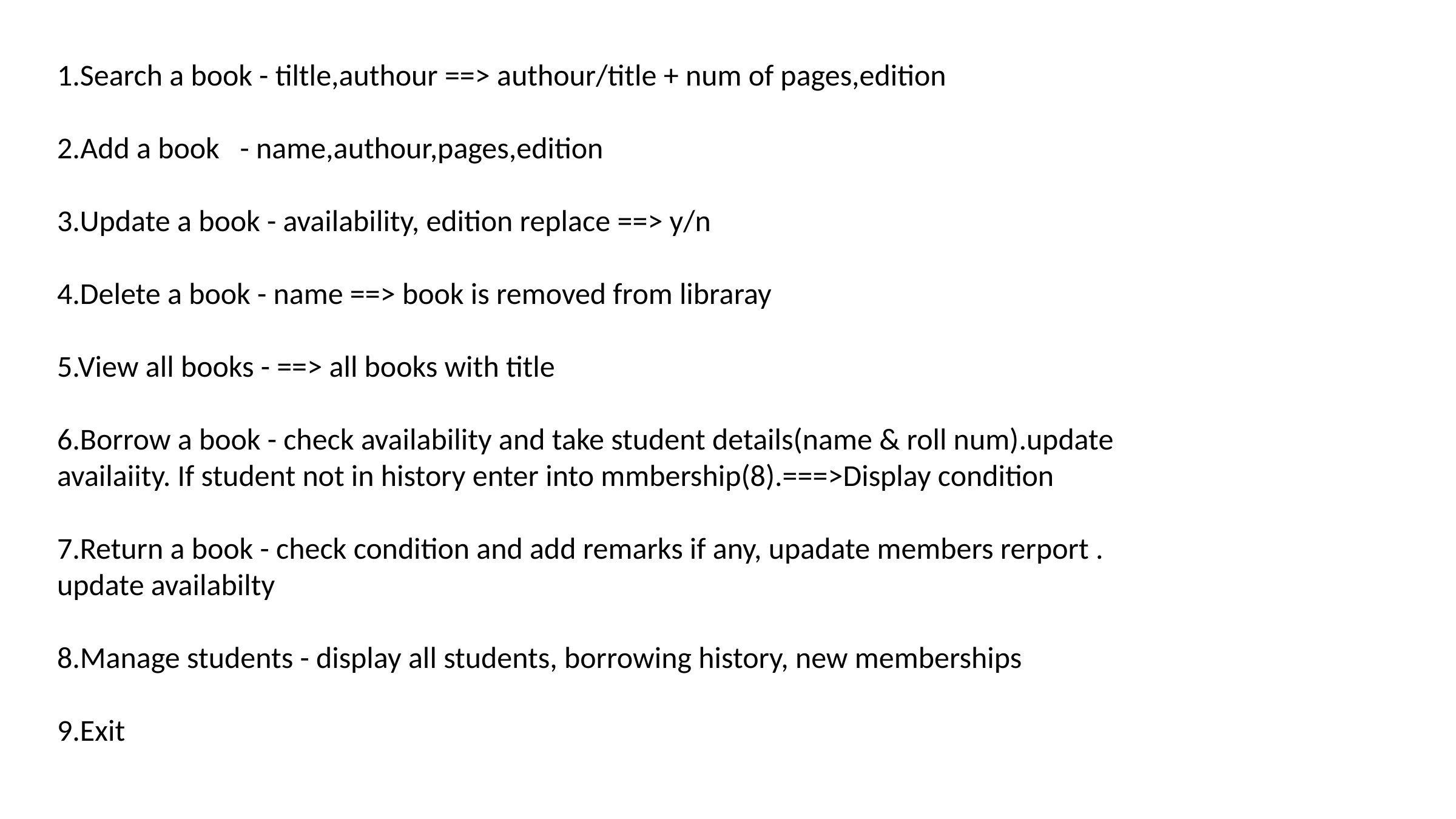

1.Search a book - tiltle,authour ==> authour/title + num of pages,edition

2.Add a book   - name,authour,pages,edition

3.Update a book - availability, edition replace ==> y/n

4.Delete a book - name ==> book is removed from libraray

5.View all books - ==> all books with title

6.Borrow a book - check availability and take student details(name & roll num).update availaiity. If student not in history enter into mmbership(8).===>Display condition

7.Return a book - check condition and add remarks if any, upadate members rerport . update availabilty

8.Manage students - display all students, borrowing history, new memberships

9.Exit